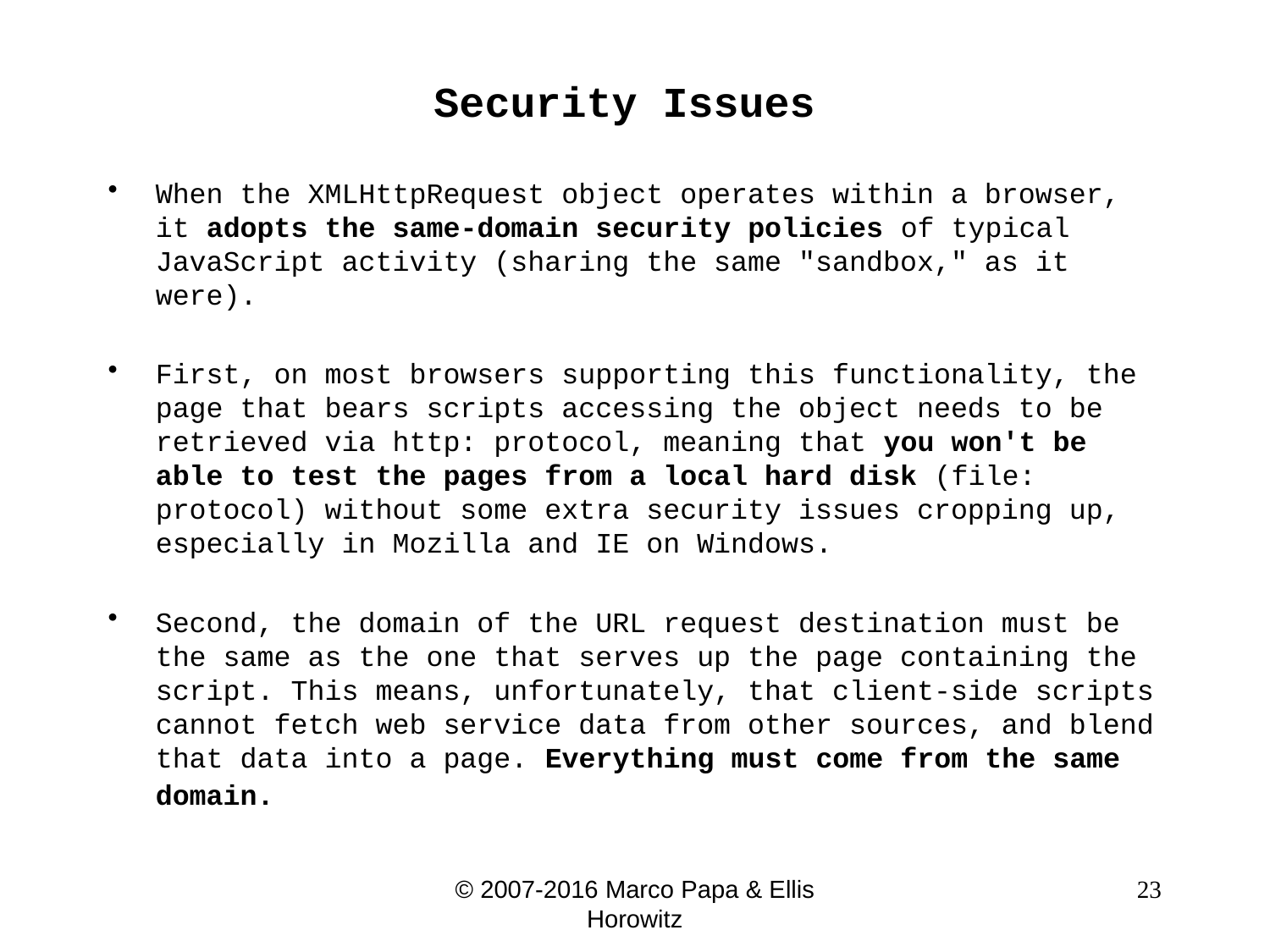

# Security Issues
When the XMLHttpRequest object operates within a browser, it adopts the same-domain security policies of typical JavaScript activity (sharing the same "sandbox," as it were).

First, on most browsers supporting this functionality, the page that bears scripts accessing the object needs to be retrieved via http: protocol, meaning that you won't be able to test the pages from a local hard disk (file: protocol) without some extra security issues cropping up, especially in Mozilla and IE on Windows.

Second, the domain of the URL request destination must be the same as the one that serves up the page containing the script. This means, unfortunately, that client-side scripts cannot fetch web service data from other sources, and blend that data into a page. Everything must come from the same domain.
© 2007-2016 Marco Papa & Ellis Horowitz
             23